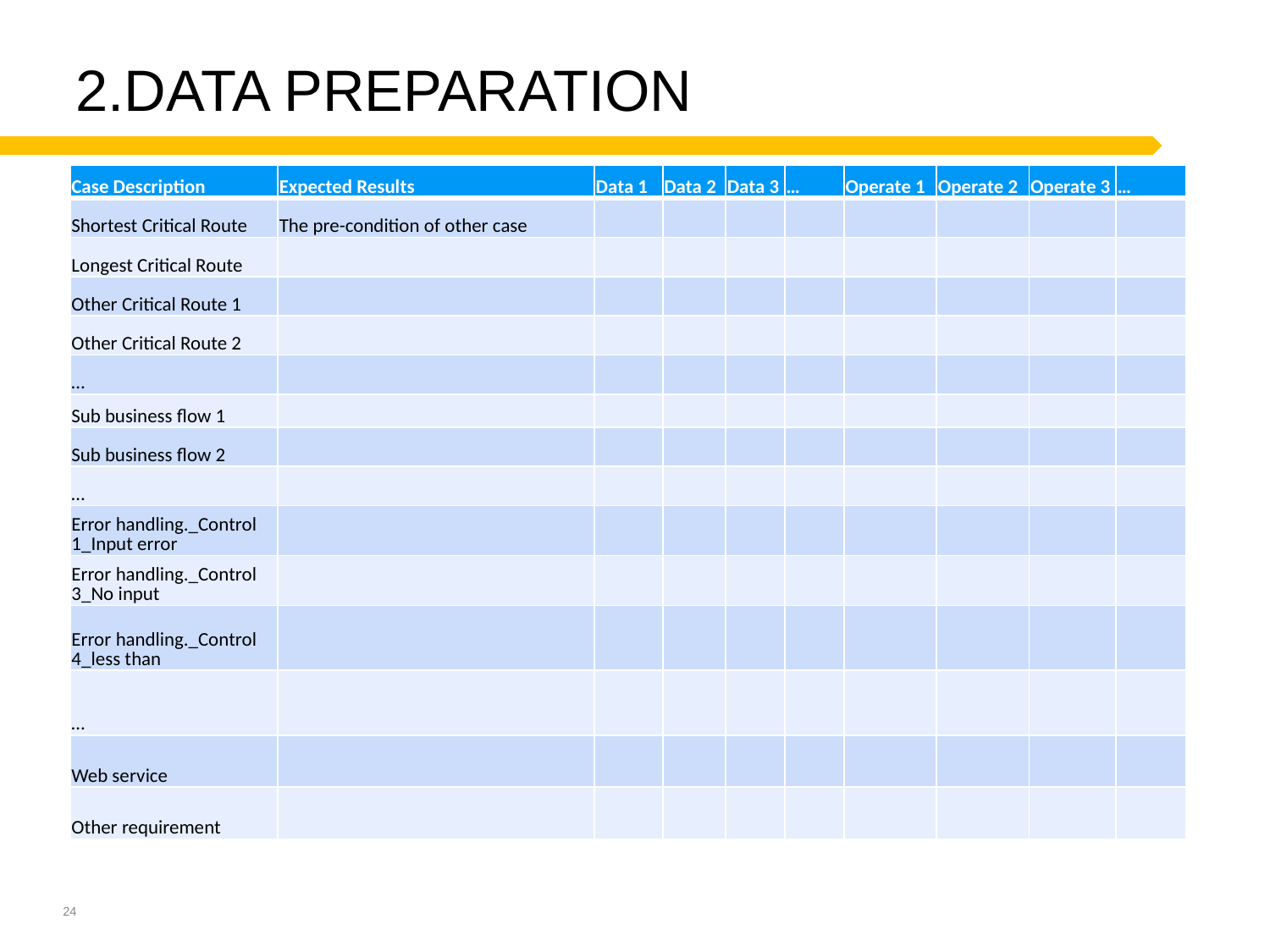

# 2.data preparation

| Case Description | Expected Results | Data 1 | Data 2 | Data 3 | … | Operate 1 | Operate 2 | Operate 3 | … |
| --- | --- | --- | --- | --- | --- | --- | --- | --- | --- |
| Shortest Critical Route | The pre-condition of other case |  |  |  |  |  |  |  |  |
| Longest Critical Route |  |  |  |  |  |  |  |  |  |
| Other Critical Route 1 |  |  |  |  |  |  |  |  |  |
| Other Critical Route 2 |  |  |  |  |  |  |  |  |  |
| … |  |  |  |  |  |  |  |  |  |
| Sub business flow 1 |  |  |  |  |  |  |  |  |  |
| Sub business flow 2 |  |  |  |  |  |  |  |  |  |
| … |  |  |  |  |  |  |  |  |  |
| Error handling.\_Control 1\_Input error |  |  |  |  |  |  |  |  |  |
| Error handling.\_Control 3\_No input |  |  |  |  |  |  |  |  |  |
| Error handling.\_Control 4\_less than |  |  |  |  |  |  |  |  |  |
| … |  |  |  |  |  |  |  |  |  |
| Web service |  |  |  |  |  |  |  |  |  |
| Other requirement |  |  |  |  |  |  |  |  |  |